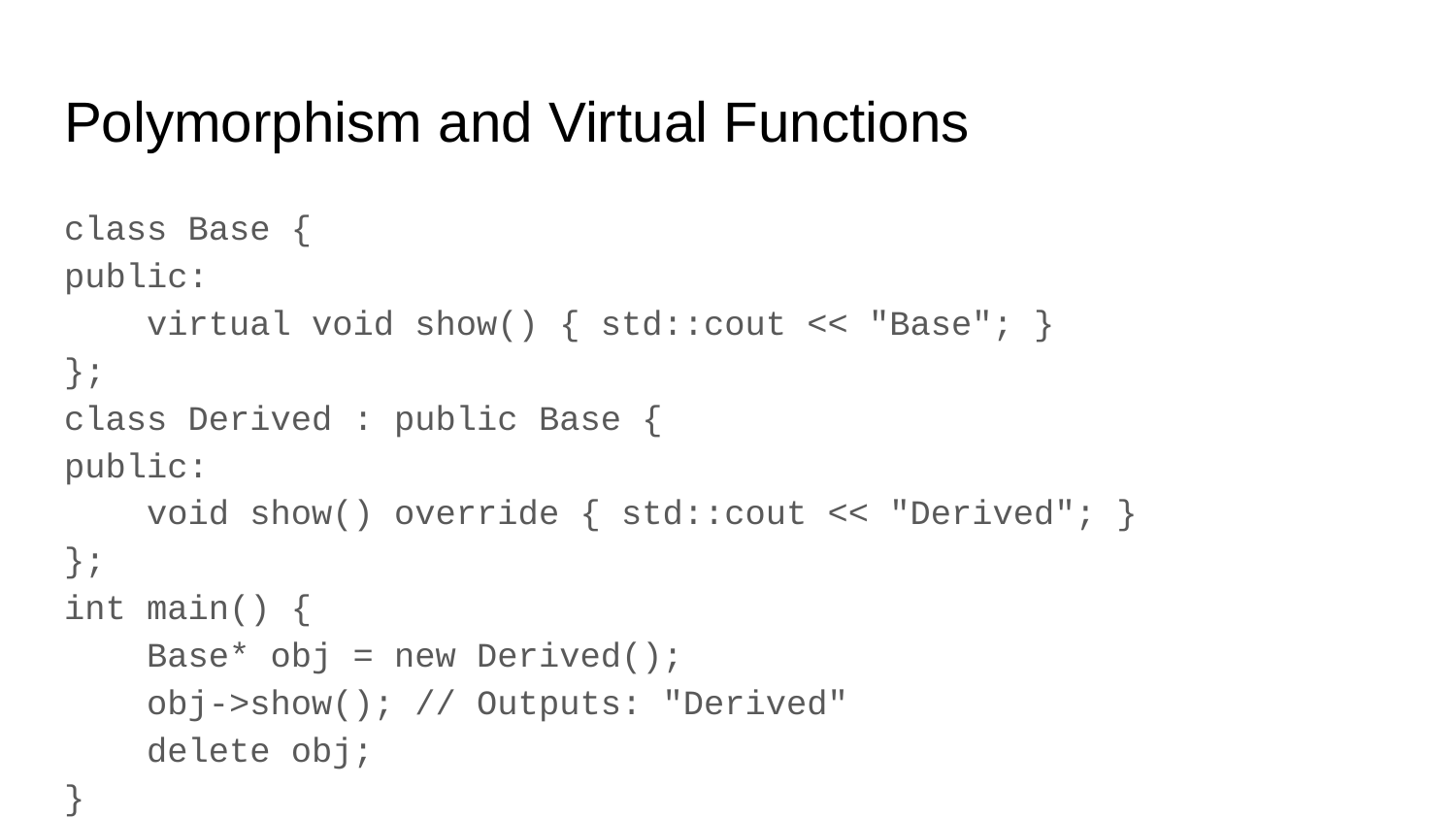

# Polymorphism and Virtual Functions
class Base {
public:
    virtual void show() { std::cout << "Base"; }
};
class Derived : public Base {
public:
    void show() override { std::cout << "Derived"; }
};
int main() {
    Base* obj = new Derived();
    obj->show(); // Outputs: "Derived"
    delete obj;
}